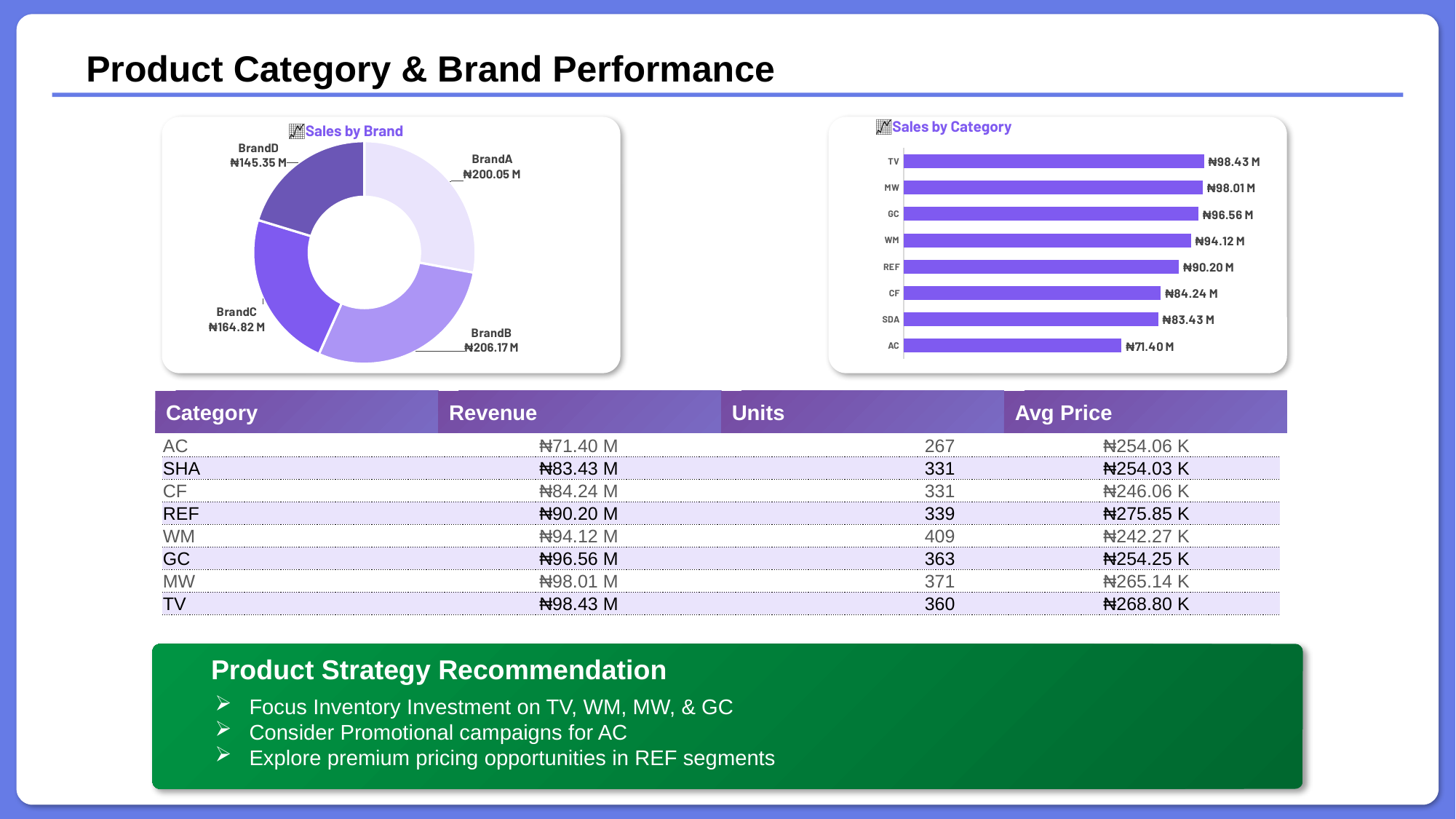

Product Category & Brand Performance

📈Sales by Category
📈Sales by Brand

### Chart

| Category | Sum of Total_Sales |
|---|---|
| AC | 71402923.0 |
| SDA | 83433289.0 |
| CF | 84244660.0 |
| REF | 90198190.0 |
| WM | 94115328.0 |
| GC | 96555915.0 |
| MW | 98006767.0 |
| TV | 98425399.0 |

### Chart

| Category | Total |
|---|---|
| BrandA | 200045092.0 |
| BrandB | 206165310.0 |
| BrandC | 164822047.0 |
| BrandD | 145350022.0 |
Category
Units
Revenue
Avg Price
| AC | ₦71.40 M | 267 | ₦254.06 K |
| --- | --- | --- | --- |
| SHA | ₦83.43 M | 331 | ₦254.03 K |
| CF | ₦84.24 M | 331 | ₦246.06 K |
| REF | ₦90.20 M | 339 | ₦275.85 K |
| WM | ₦94.12 M | 409 | ₦242.27 K |
| GC | ₦96.56 M | 363 | ₦254.25 K |
| MW | ₦98.01 M | 371 | ₦265.14 K |
| TV | ₦98.43 M | 360 | ₦268.80 K |

Product Strategy Recommendation
Focus Inventory Investment on TV, WM, MW, & GC
Consider Promotional campaigns for AC
Explore premium pricing opportunities in REF segments